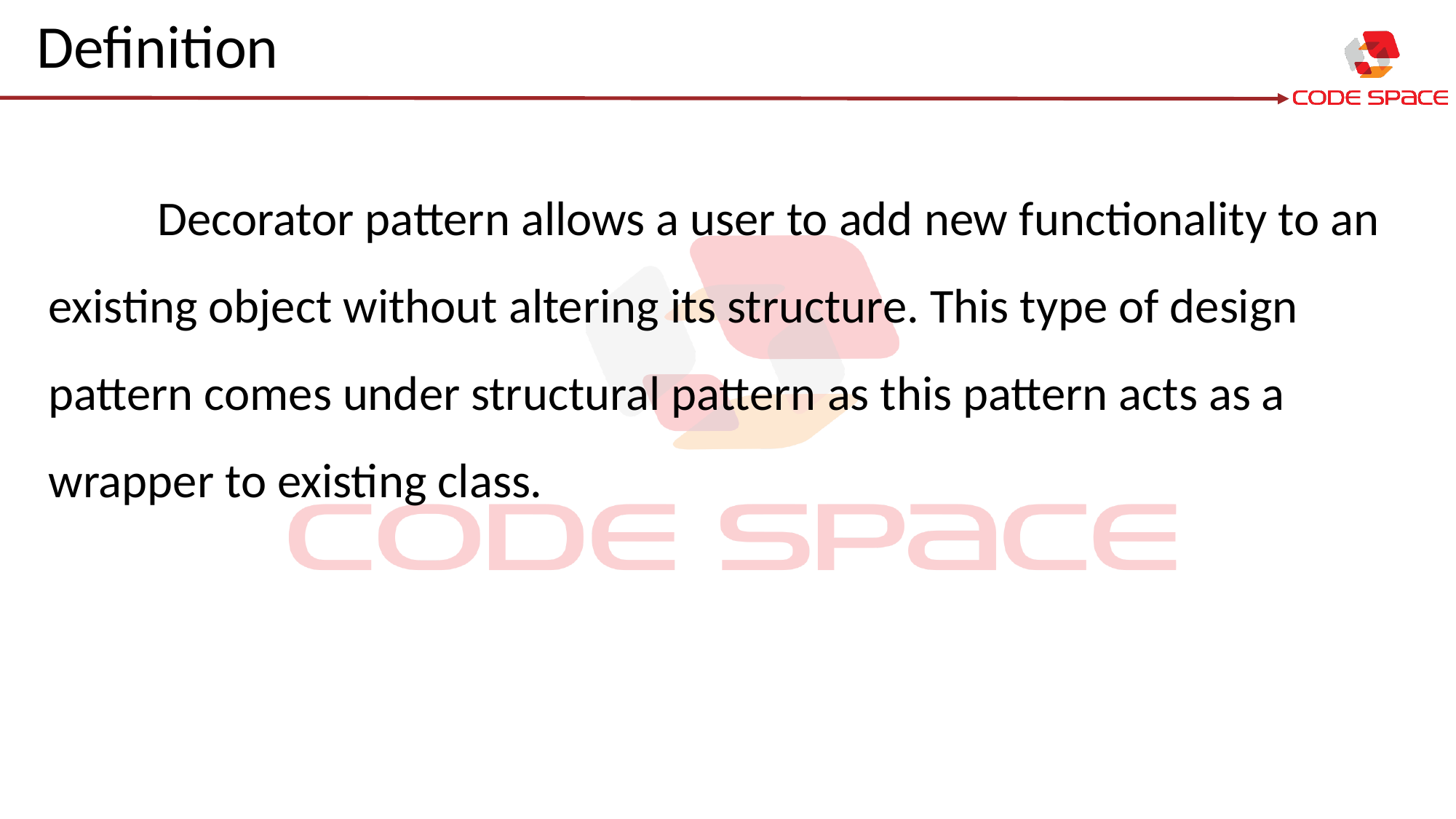

# Definition
Decorator pattern allows a user to add new functionality to an existing object without altering its structure. This type of design pattern comes under structural pattern as this pattern acts as a wrapper to existing class.